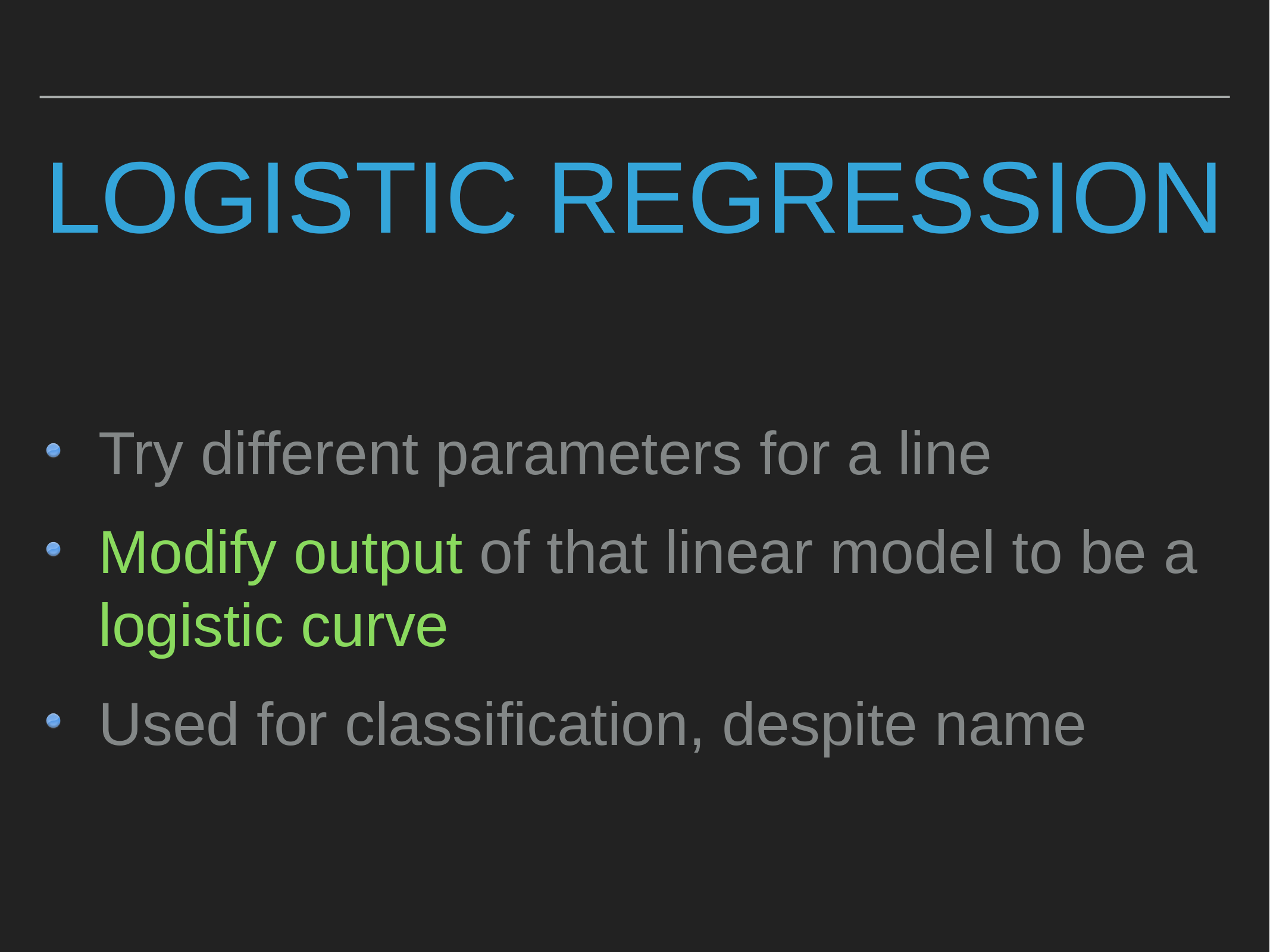

# Logistic Regression
Try different parameters for a line
Modify output of that linear model to be a logistic curve
Used for classification, despite name